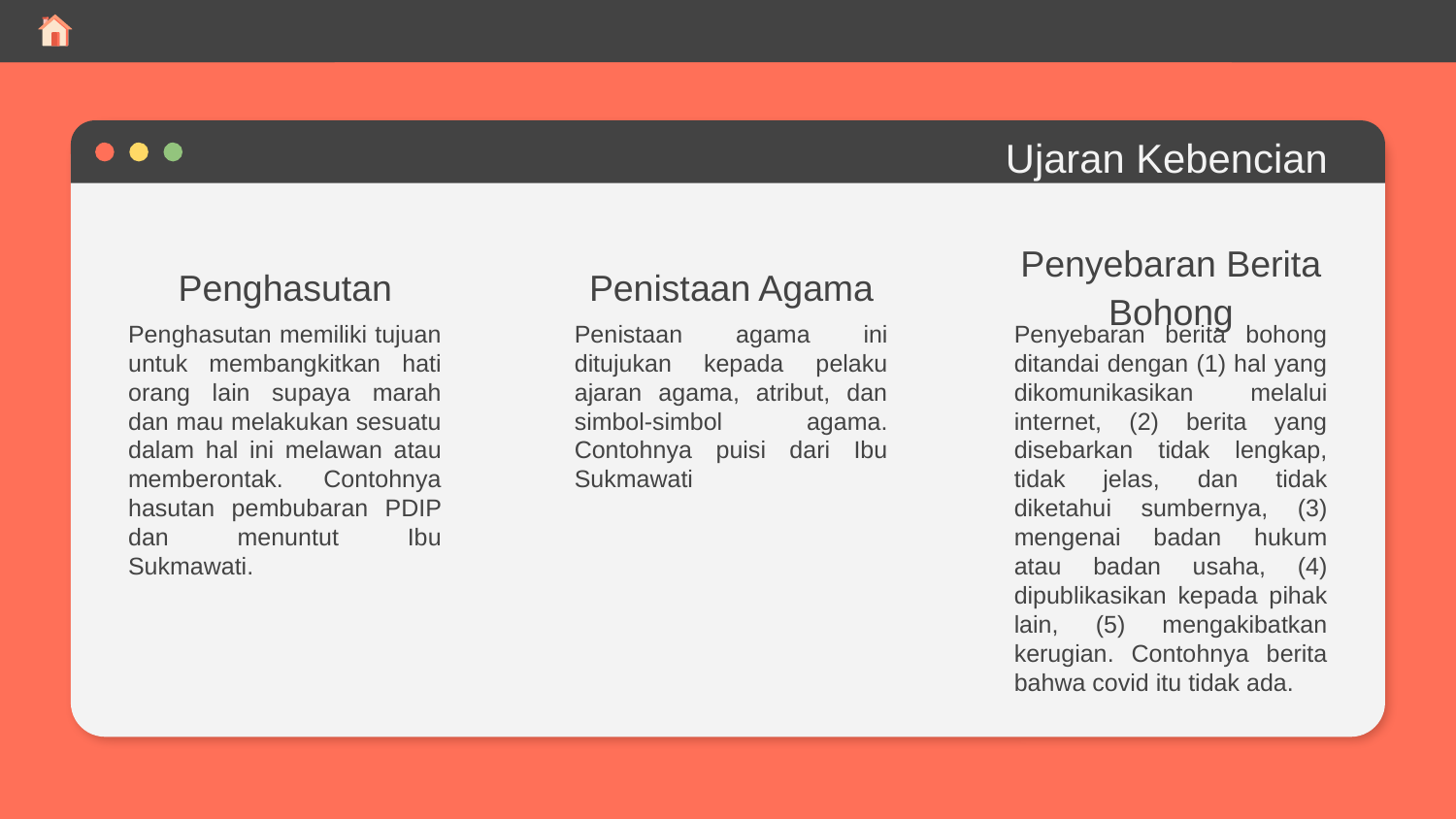

# Ujaran Kebencian
Penghasutan
Penistaan Agama
Penyebaran Berita Bohong
Penghasutan memiliki tujuan untuk membangkitkan hati orang lain supaya marah dan mau melakukan sesuatu dalam hal ini melawan atau memberontak. Contohnya hasutan pembubaran PDIP dan menuntut Ibu Sukmawati.
Penistaan agama ini ditujukan kepada pelaku ajaran agama, atribut, dan simbol-simbol agama. Contohnya puisi dari Ibu Sukmawati
Penyebaran berita bohong ditandai dengan (1) hal yang dikomunikasikan melalui internet, (2) berita yang disebarkan tidak lengkap, tidak jelas, dan tidak diketahui sumbernya, (3) mengenai badan hukum atau badan usaha, (4) dipublikasikan kepada pihak lain, (5) mengakibatkan kerugian. Contohnya berita bahwa covid itu tidak ada.